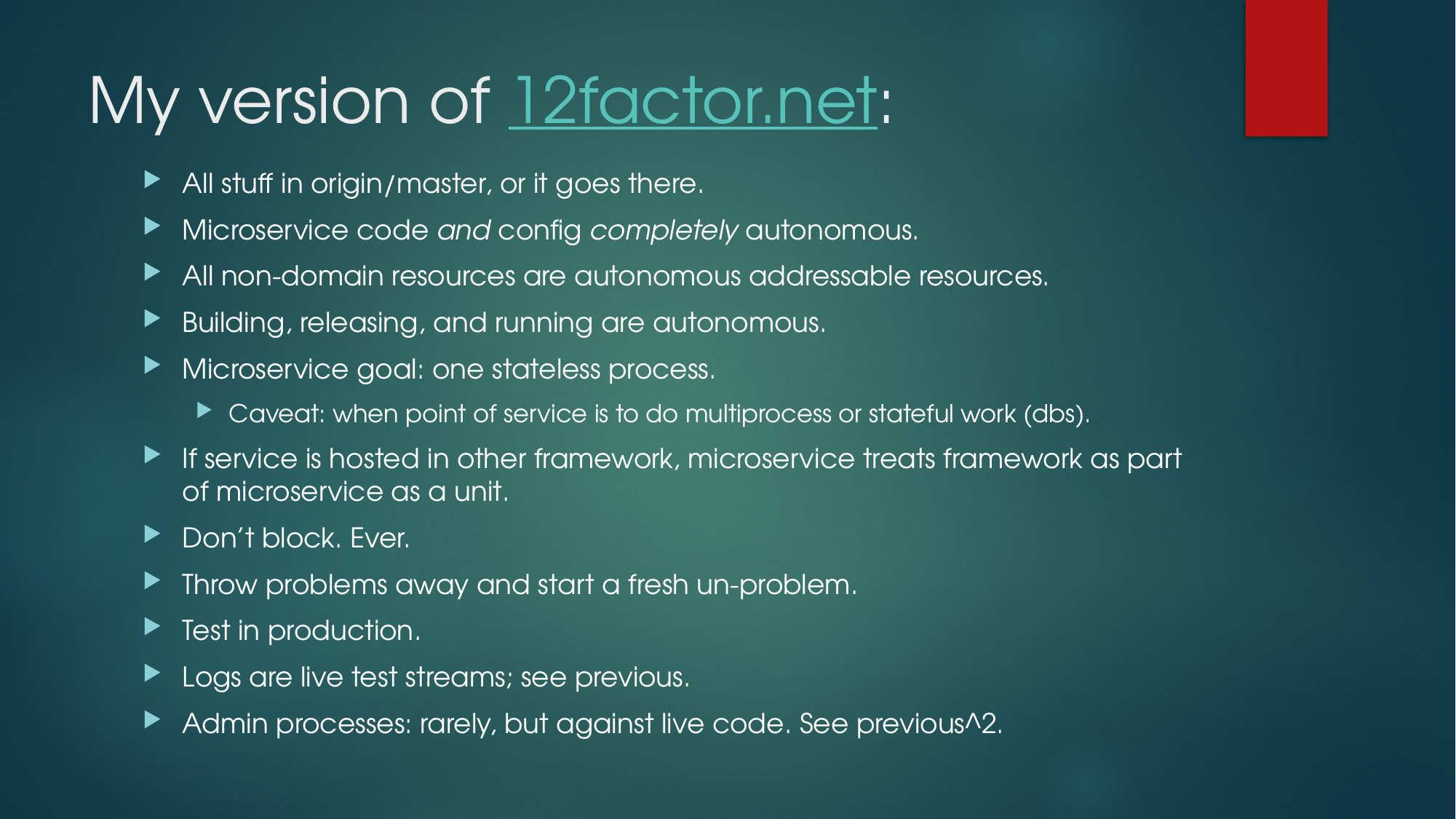

# My version of 12factor.net:
All stuff in origin/master, or it goes there.
Microservice code and config completely autonomous.
All non-domain resources are autonomous addressable resources.
Building, releasing, and running are autonomous.
Microservice goal: one stateless process.
Caveat: when point of service is to do multiprocess or stateful work (dbs).
If service is hosted in other framework, microservice treats framework as part of microservice as a unit.
Don’t block. Ever.
Throw problems away and start a fresh un-problem.
Test in production.
Logs are live test streams; see previous.
Admin processes: rarely, but against live code. See previous^2.